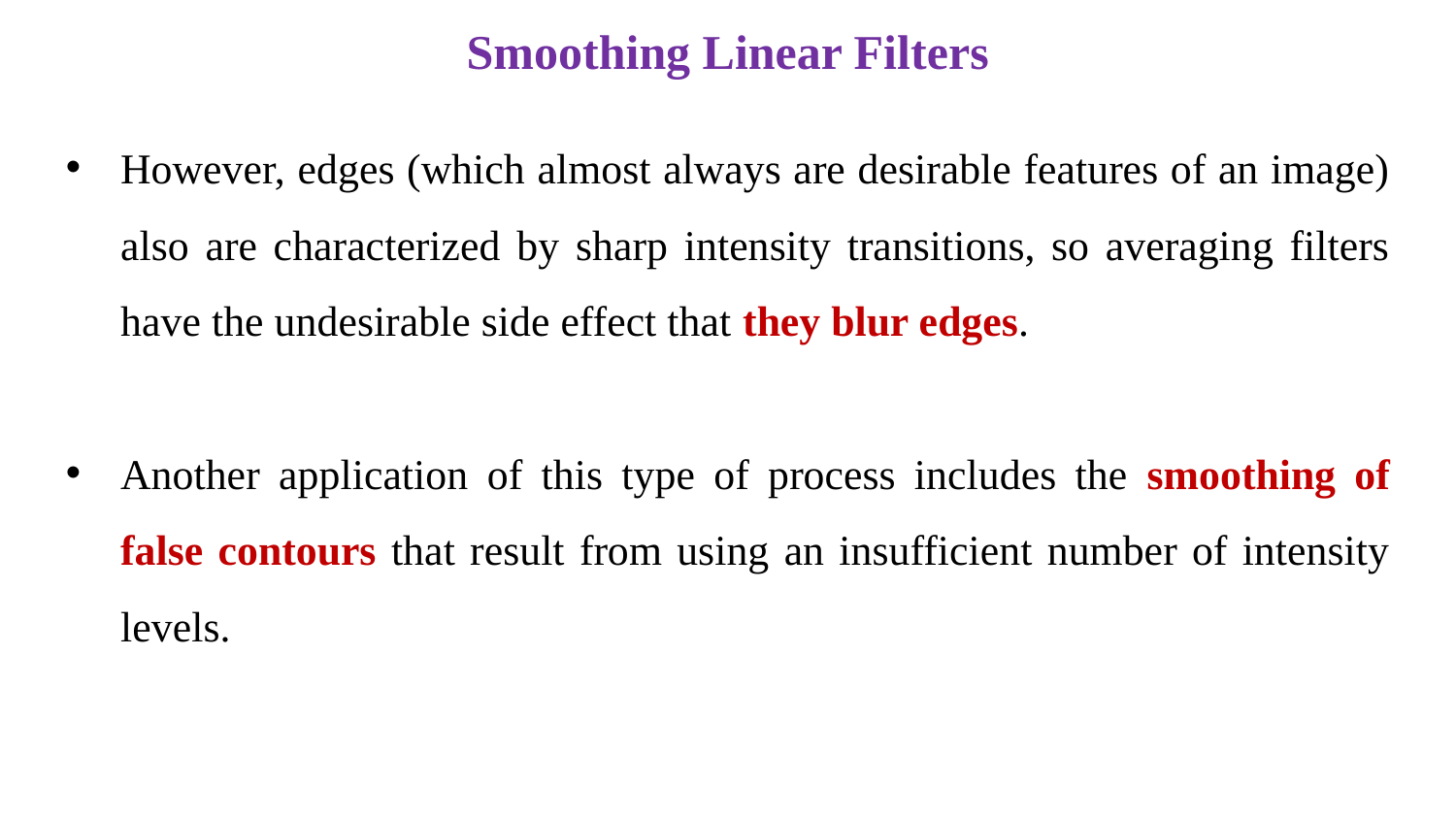

# Smoothing Linear Filters
However, edges (which almost always are desirable features of an image) also are characterized by sharp intensity transitions, so averaging filters have the undesirable side effect that they blur edges.

Another application of this type of process includes the smoothing of false contours that result from using an insufficient number of intensity levels.